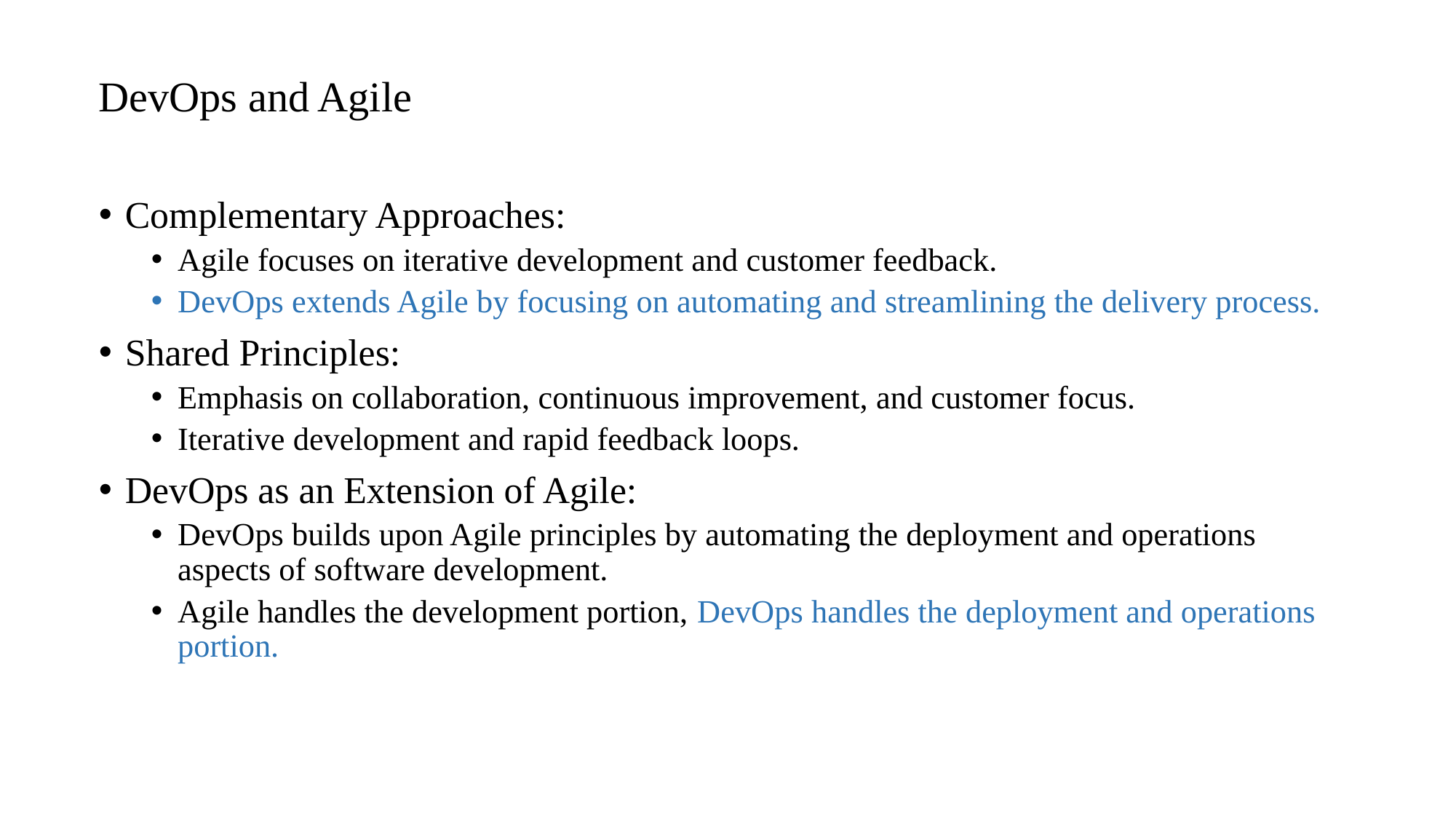

# DevOps and Agile
Complementary Approaches:
Agile focuses on iterative development and customer feedback.
DevOps extends Agile by focusing on automating and streamlining the delivery process.
Shared Principles:
Emphasis on collaboration, continuous improvement, and customer focus.
Iterative development and rapid feedback loops.
DevOps as an Extension of Agile:
DevOps builds upon Agile principles by automating the deployment and operations aspects of software development.
Agile handles the development portion, DevOps handles the deployment and operations portion.